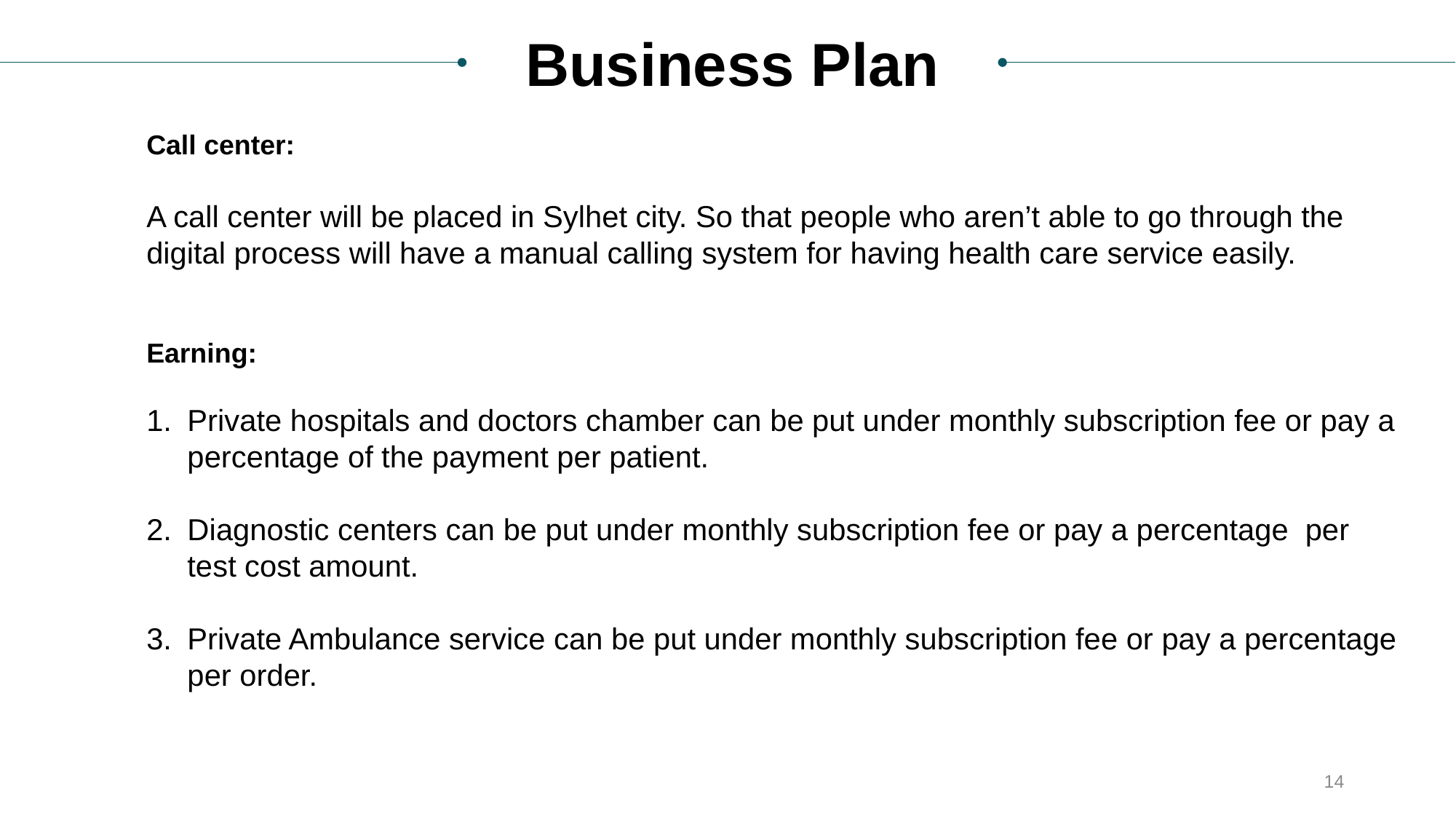

Business Plan
Call center:

A call center will be placed in Sylhet city. So that people who aren’t able to go through the digital process will have a manual calling system for having health care service easily.

Earning:

Private hospitals and doctors chamber can be put under monthly subscription fee or pay a percentage of the payment per patient.

Diagnostic centers can be put under monthly subscription fee or pay a percentage  per test cost amount.

Private Ambulance service can be put under monthly subscription fee or pay a percentage per order.

14